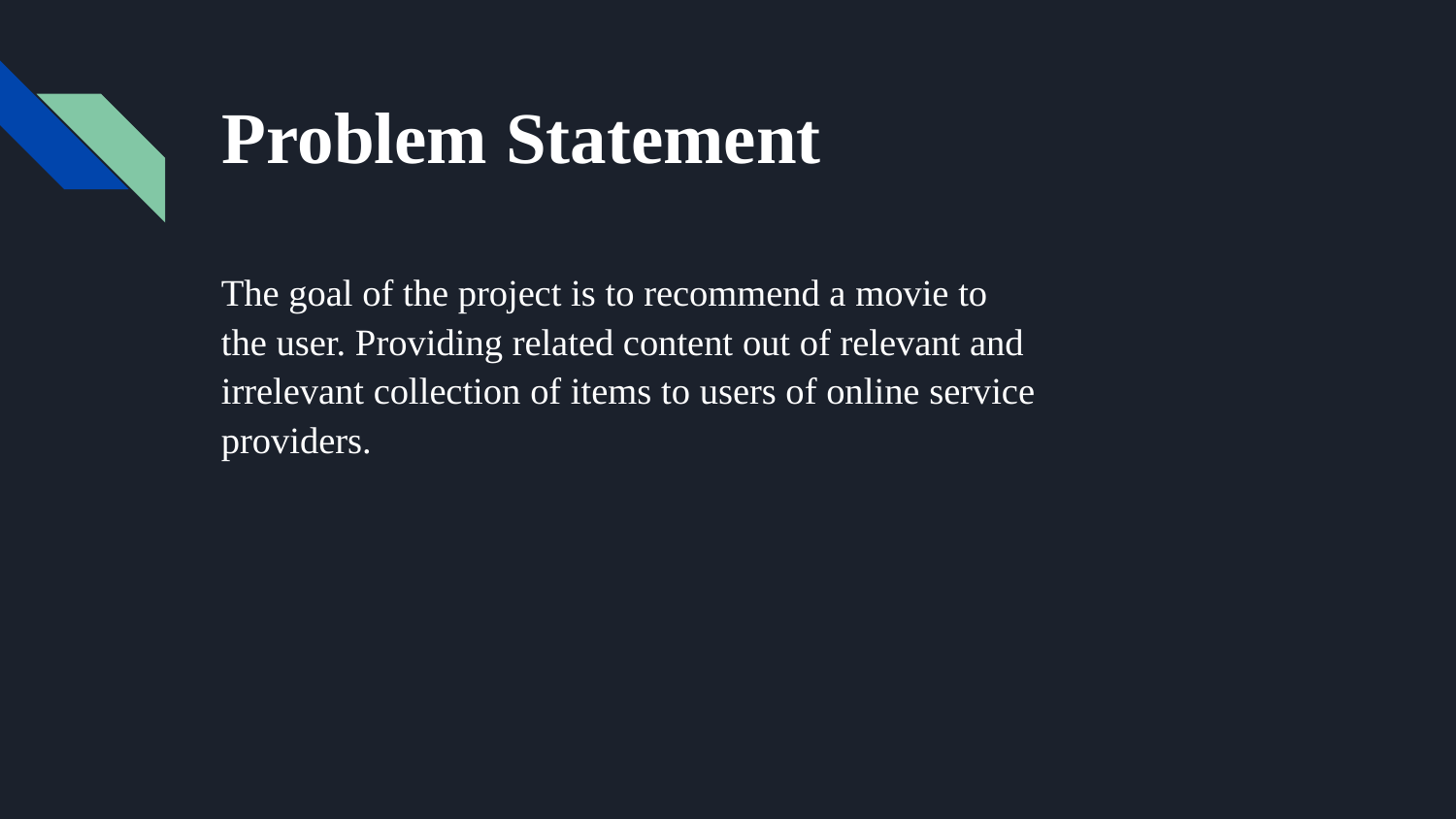

# Problem Statement

The goal of the project is to recommend a movie to the user. Providing related content out of relevant and irrelevant collection of items to users of online service providers.